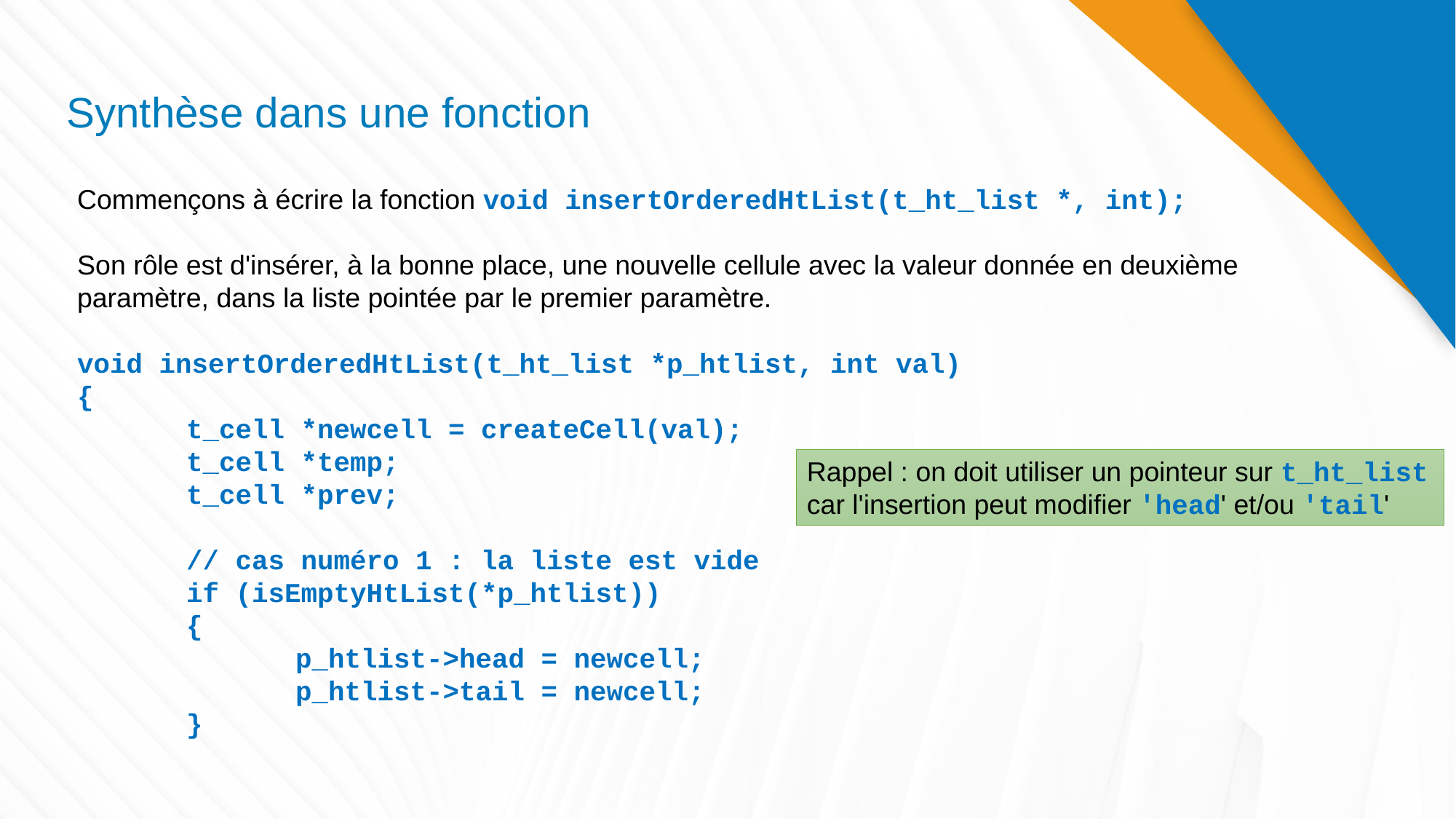

# Synthèse dans une fonction
Commençons à écrire la fonction void insertOrderedHtList(t_ht_list *, int);

Son rôle est d'insérer, à la bonne place, une nouvelle cellule avec la valeur donnée en deuxième paramètre, dans la liste pointée par le premier paramètre.

void insertOrderedHtList(t_ht_list *p_htlist, int val)
{
	t_cell *newcell = createCell(val);
	t_cell *temp;
	t_cell *prev;

	// cas numéro 1 : la liste est vide
	if (isEmptyHtList(*p_htlist))
	{
		p_htlist->head = newcell;
		p_htlist->tail = newcell;
	}
Rappel : on doit utiliser un pointeur sur t_ht_list
car l'insertion peut modifier 'head' et/ou 'tail'